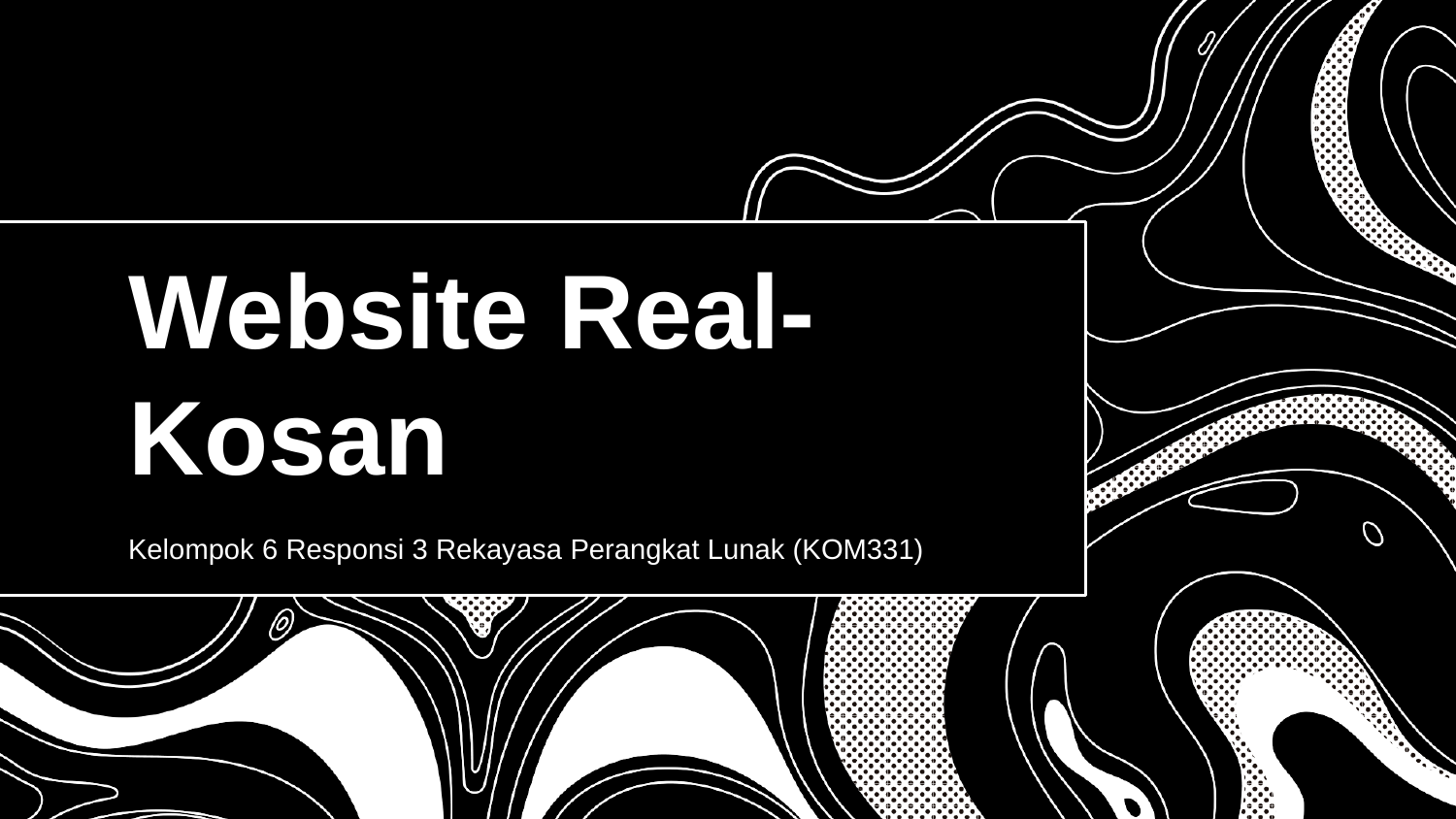

# Website Real-Kosan
Kelompok 6 Responsi 3 Rekayasa Perangkat Lunak (KOM331)